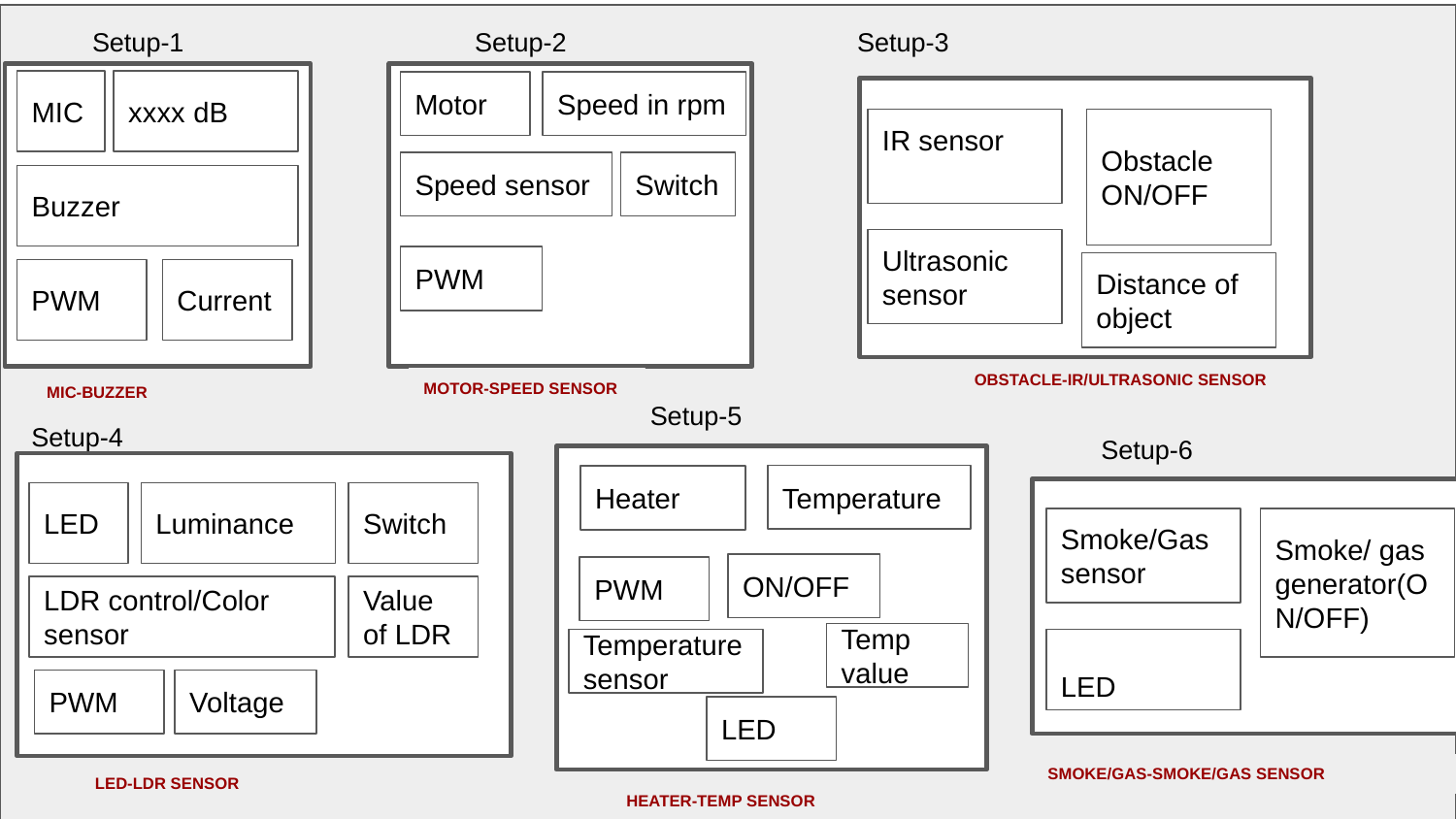

Setup-1
Setup-2
Setup-3
xxxx dB

MIC
xxxx dB
Motor
Speed in rpm

IR sensor

Obstacle ON/OFF
Speed sensor
Switch
Buzzer
Ultrasonic sensor
PWM
Distance of object
PWM
Current
OBSTACLE-IR/ULTRASONIC SENSOR
MOTOR-SPEED SENSOR
MIC-BUZZER
Setup-5
Setup-4

Setup-6

Temperature
Heater

LED
Luminance
Switch
Smoke/Gas sensor
Smoke/ gas generator(ON/OFF)
ON/OFF
PWM
LDR control/Color sensor
Value of LDR
Temp value
Temperature sensor

LED
PWM
Voltage
LED
SMOKE/GAS-SMOKE/GAS SENSOR
LED-LDR SENSOR
HEATER-TEMP SENSOR